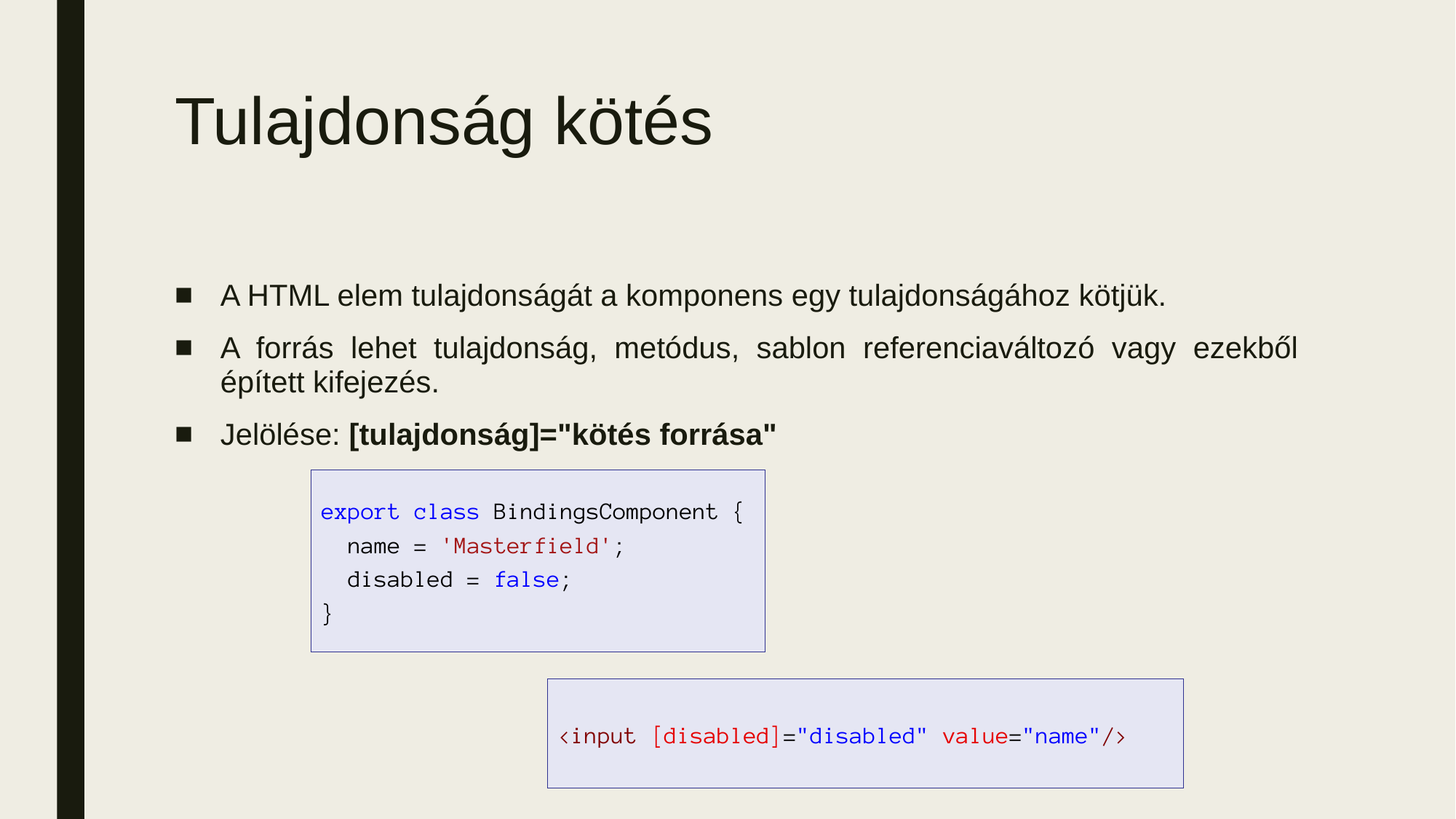

# Tulajdonság kötés
A HTML elem tulajdonságát a komponens egy tulajdonságához kötjük.
A forrás lehet tulajdonság, metódus, sablon referenciaváltozó vagy ezekből épített kifejezés.
Jelölése: [tulajdonság]="kötés forrása"

export class BindingsComponent {
  name = 'Masterfield';
  disabled = false;
}
<input [disabled]="disabled" value="name"/>